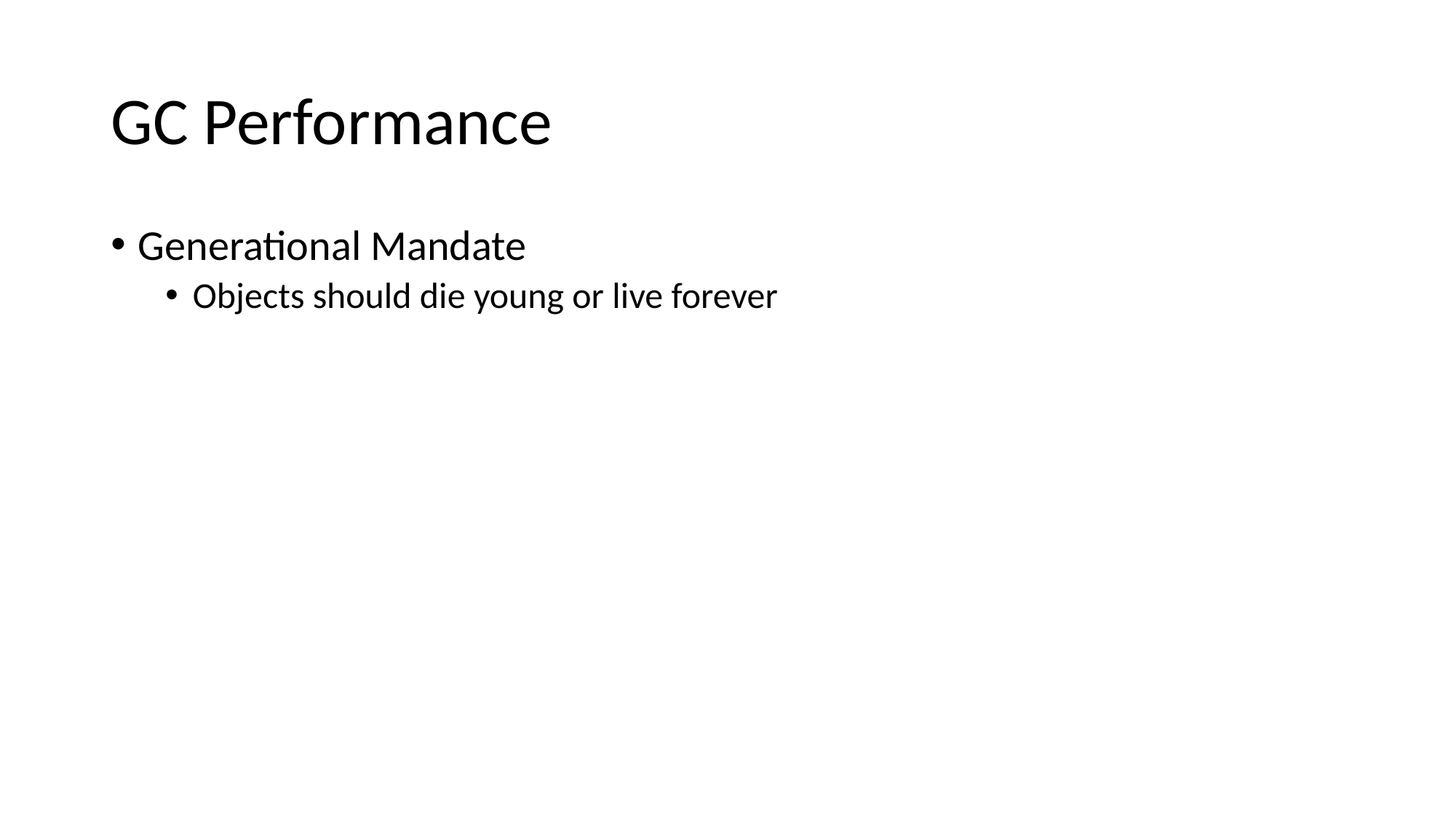

# GC Performance
Generational Mandate
Objects should die young or live forever